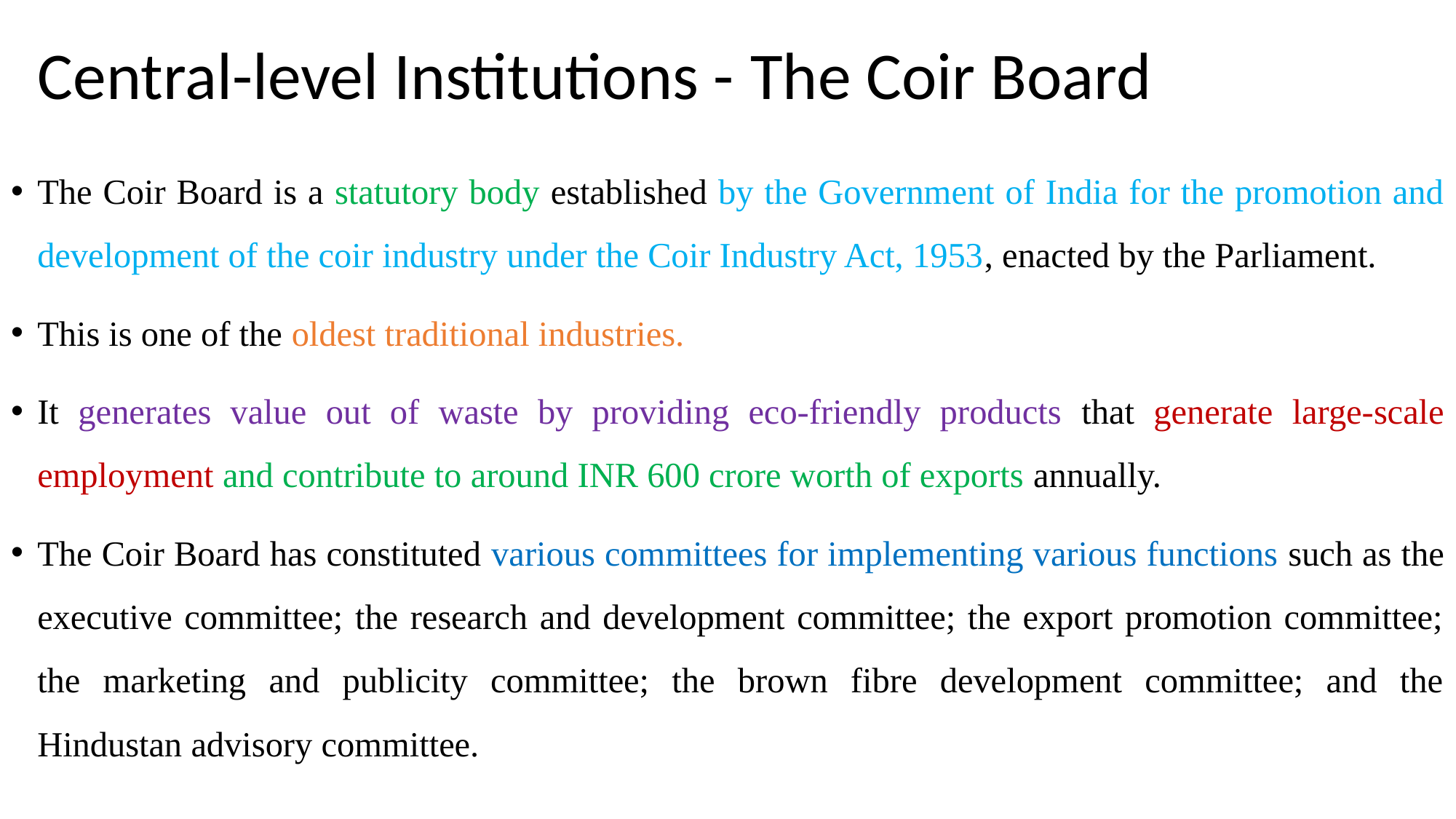

# Central-level Institutions - The Coir Board
The Coir Board is a statutory body established by the Government of India for the promotion and development of the coir industry under the Coir Industry Act, 1953, enacted by the Parliament.
This is one of the oldest traditional industries.
It generates value out of waste by providing eco-friendly products that generate large-scale employment and contribute to around INR 600 crore worth of exports annually.
The Coir Board has constituted various committees for implementing various functions such as the executive committee; the research and development committee; the export promotion committee; the marketing and publicity committee; the brown fibre development committee; and the Hindustan advisory committee.